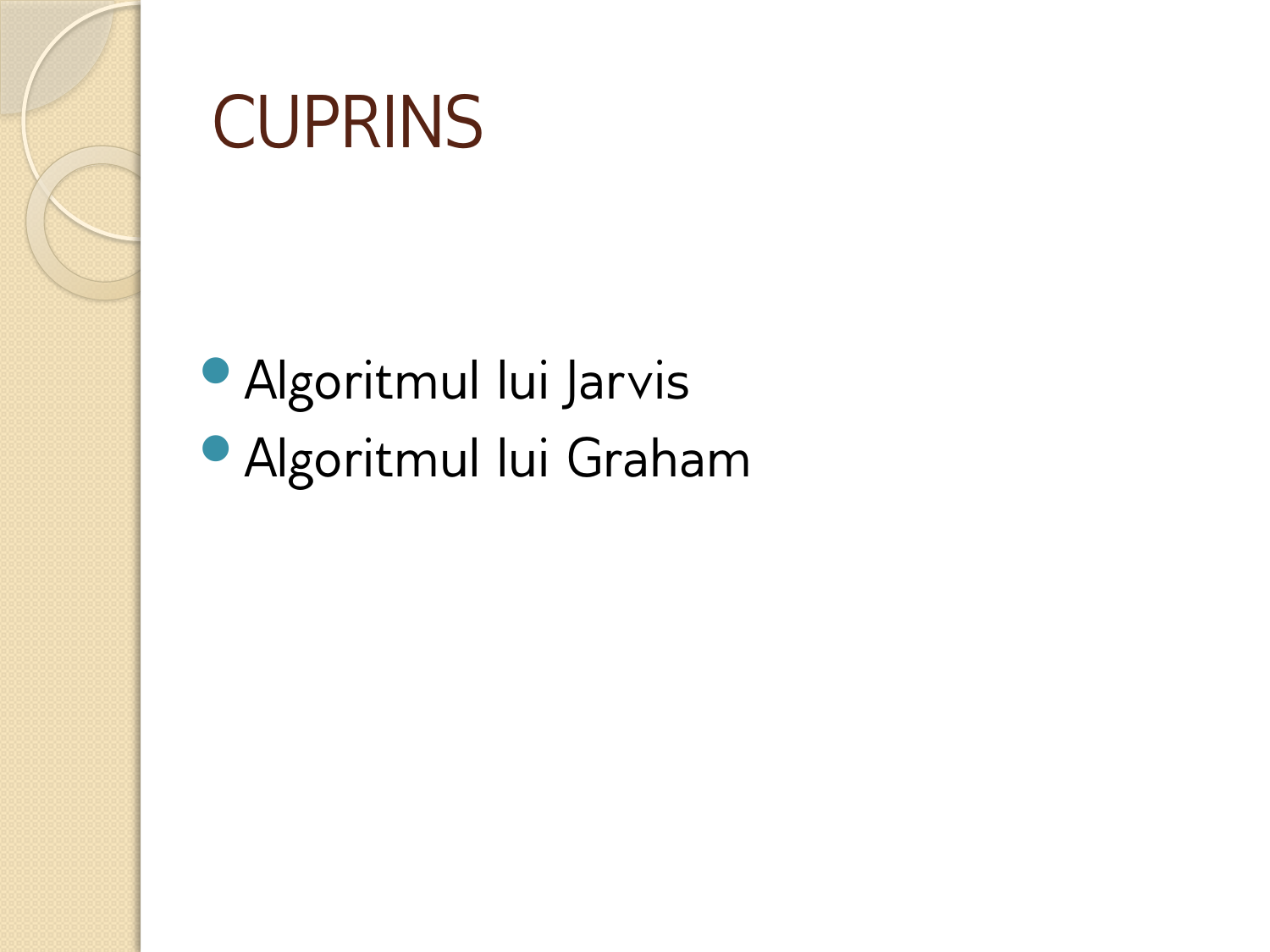

# CUPRINS
Algoritmul lui Jarvis
Algoritmul lui Graham